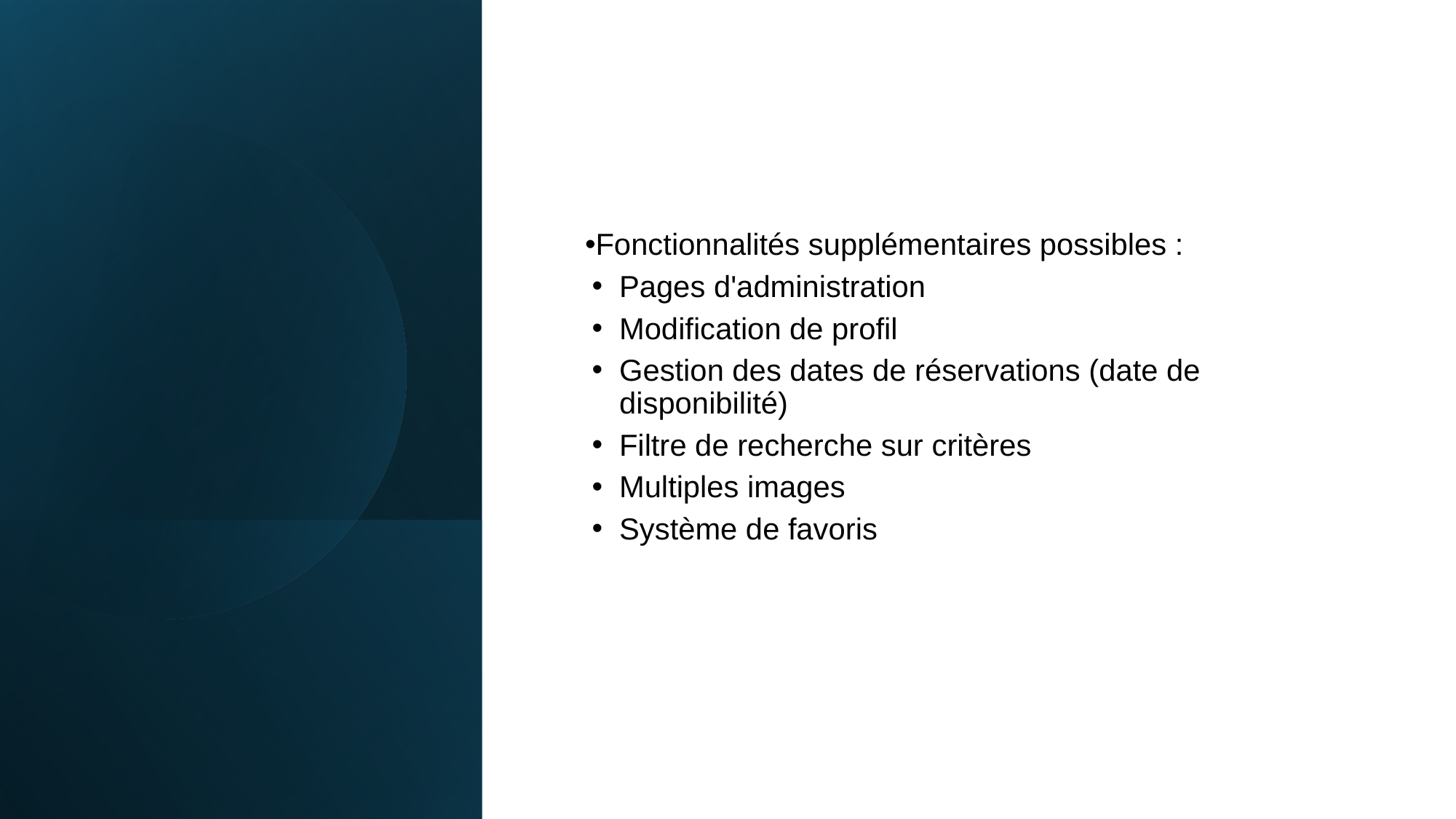

Fonctionnalités supplémentaires possibles :
Pages d'administration
Modification de profil
Gestion des dates de réservations (date de disponibilité)
Filtre de recherche sur critères
Multiples images
Système de favoris